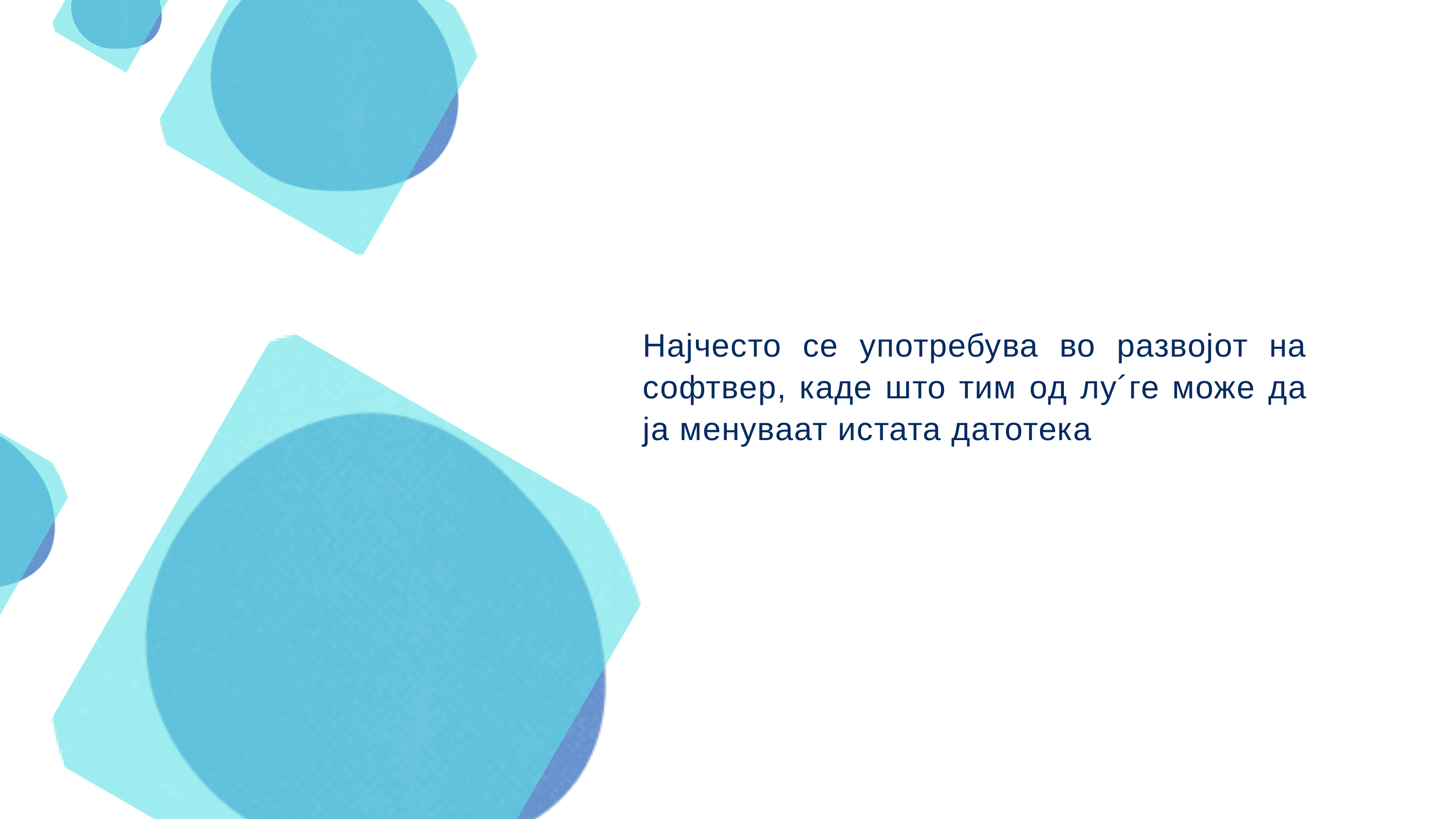

Наjчесто се употребува во развоjот на софтвер, каде што тим од лу´ге може да jа менуваат истата датотека